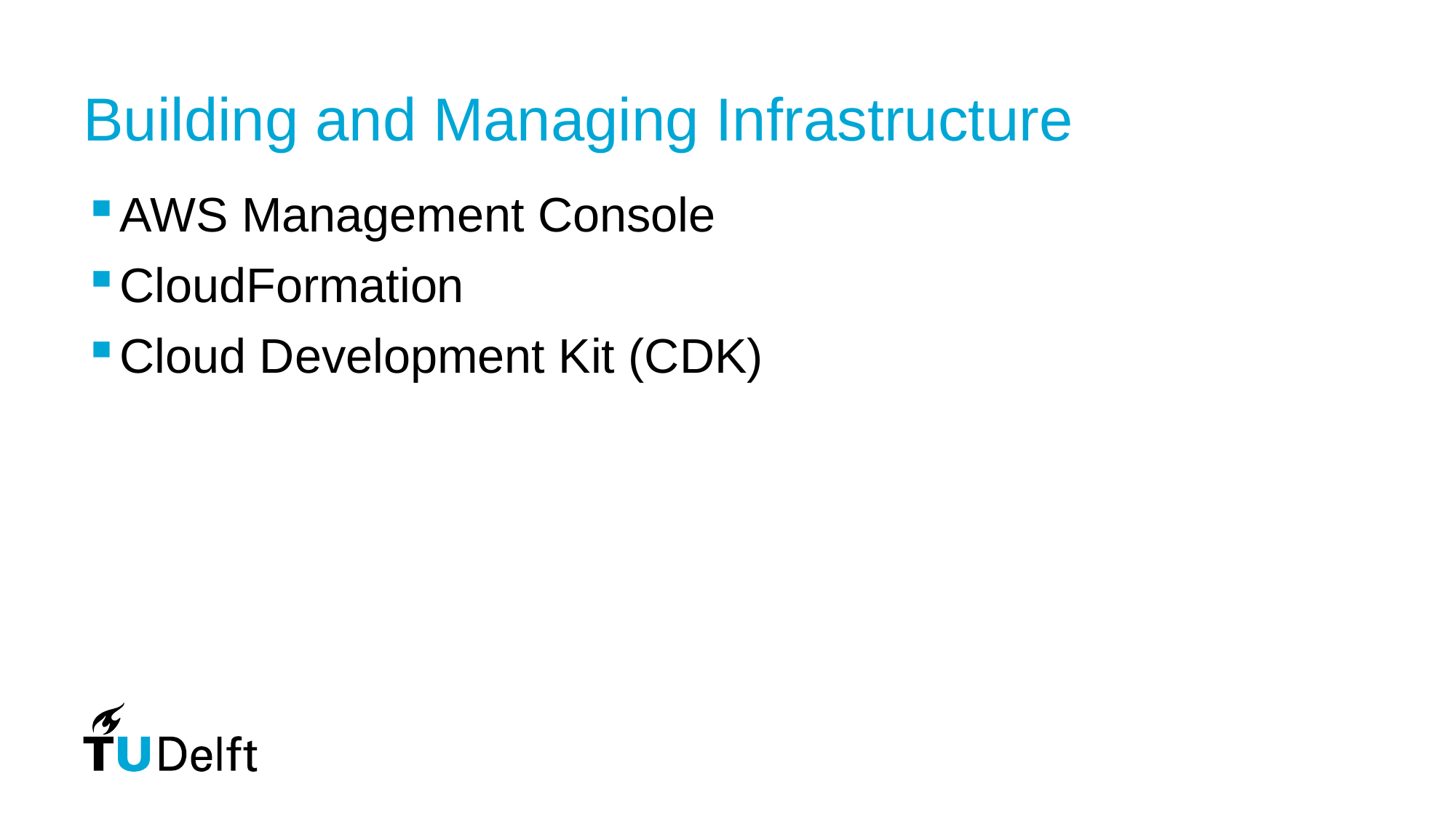

# Building and Managing Infrastructure
AWS Management Console
CloudFormation
Cloud Development Kit (CDK)